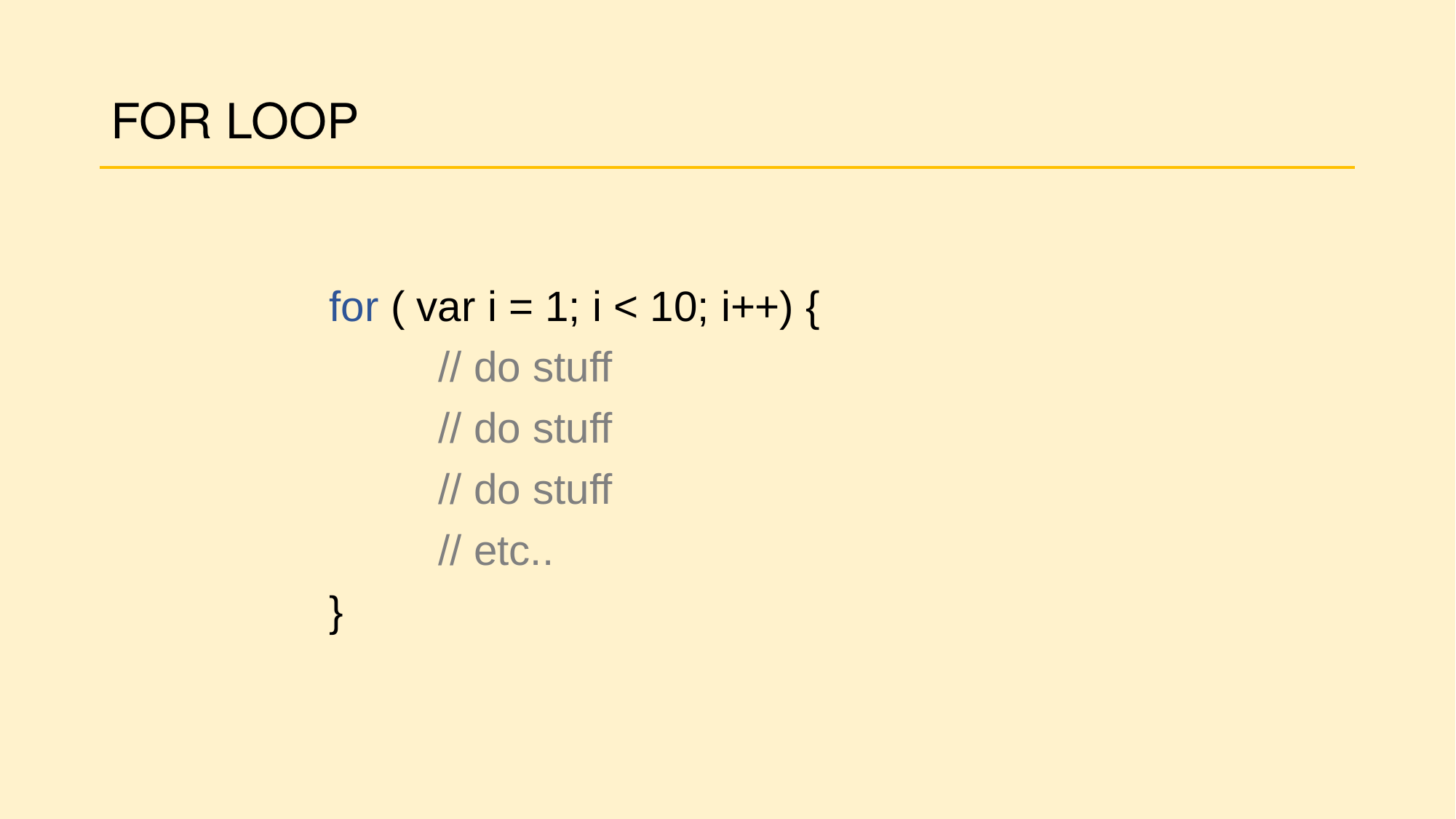

# FOR LOOP

		for ( var i = 1; i < 10; i++) {
			// do stuff
			// do stuff
			// do stuff
			// etc..
		}